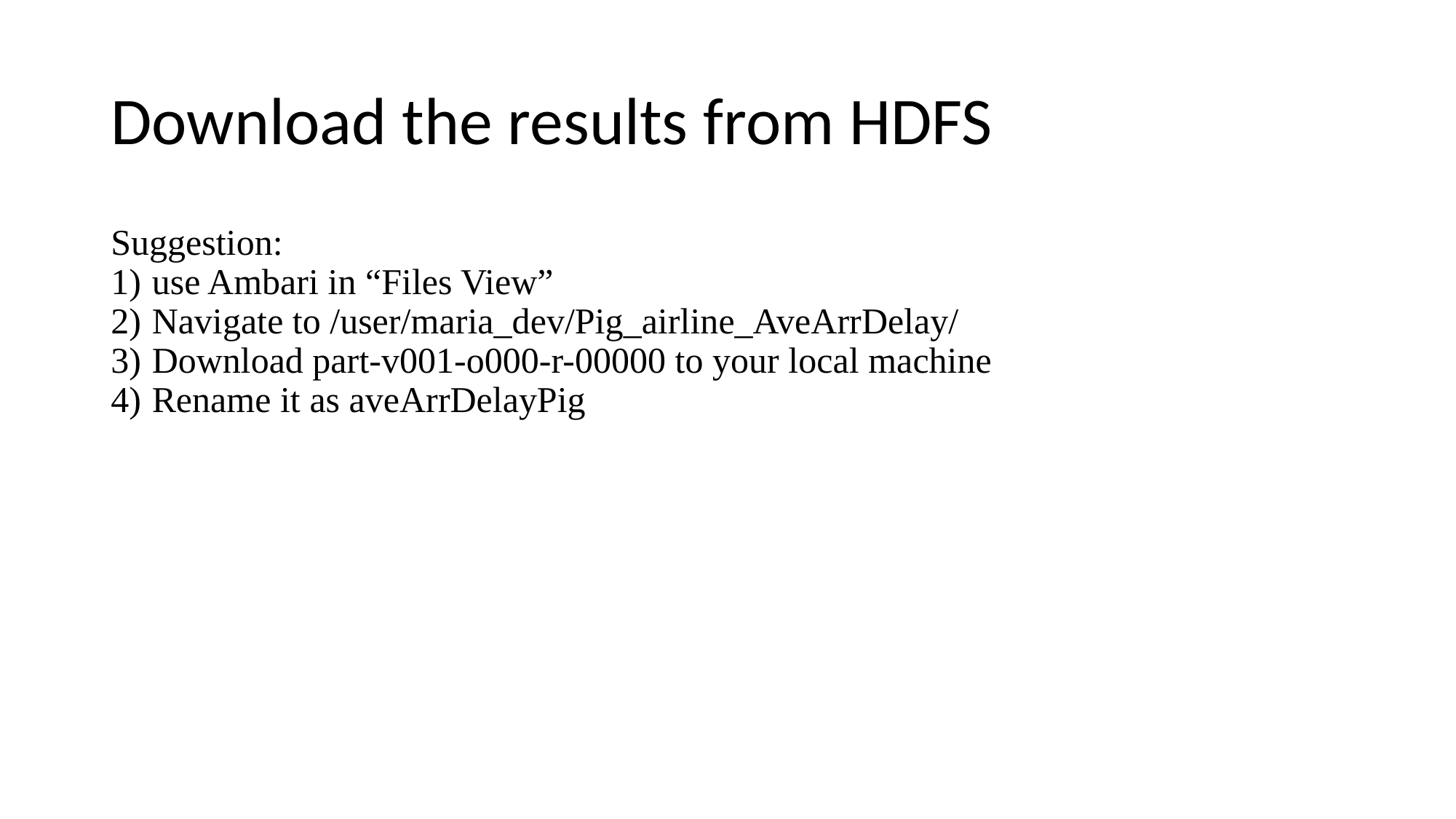

# Download the results from HDFS
Suggestion:
use Ambari in “Files View”
Navigate to /user/maria_dev/Pig_airline_AveArrDelay/
Download part-v001-o000-r-00000 to your local machine
Rename it as aveArrDelayPig